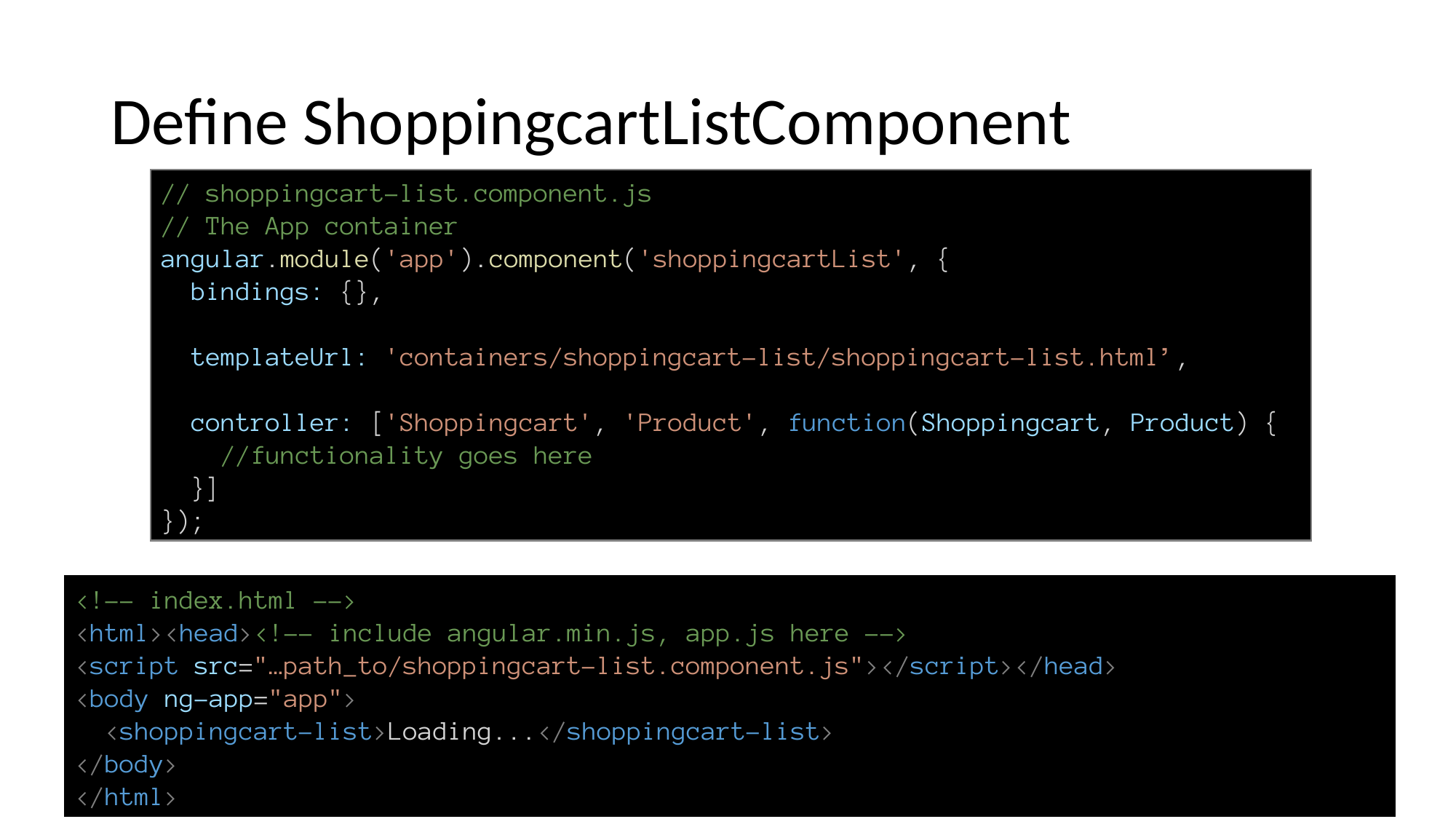

# Define ShoppingcartListComponent
// shoppingcart-list.component.js
// The App container
angular.module('app').component('shoppingcartList', {
  bindings: {},

  templateUrl: 'containers/shoppingcart-list/shoppingcart-list.html’,

  controller: ['Shoppingcart', 'Product', function(Shoppingcart, Product) {
    //functionality goes here
  }]
});
<!-- index.html -->
<html><head><!-- include angular.min.js, app.js here -->
<script src="…path_to/shoppingcart-list.component.js"></script></head>
<body ng-app="app">
  <shoppingcart-list>Loading...</shoppingcart-list>
</body>
</html>